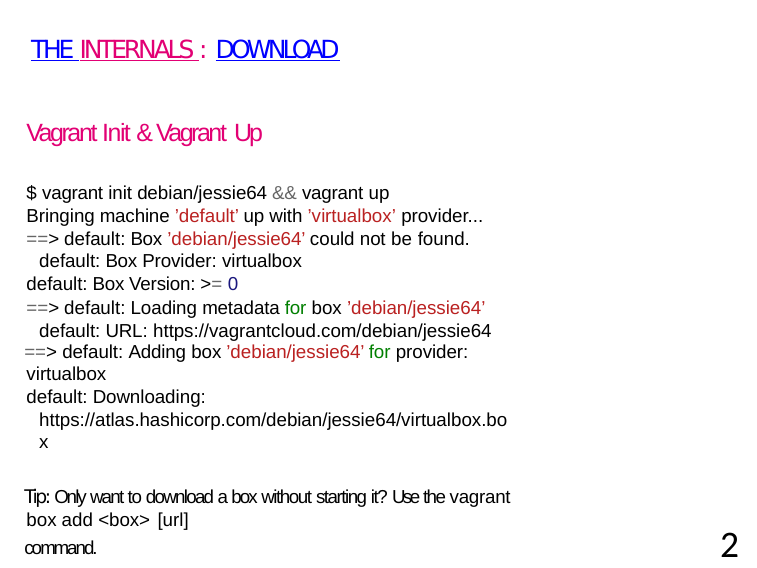

THE INTERNALS : DOWNLOAD

Vagrant Init & Vagrant Up

$ vagrant init debian/jessie64 && vagrant up
Bringing machine ’default’ up with ’virtualbox’ provider...
==> default: Box ’debian/jessie64’ could not be found.  default: Box Provider: virtualbox
default: Box Version: >= 0
==> default: Loading metadata for box ’debian/jessie64’  default: URL: https://vagrantcloud.com/debian/jessie64
==> default: Adding box ’debian/jessie64’ for provider: virtualbox
default: Downloading: https://atlas.hashicorp.com/debian/jessie64/virtualbox.box

Tip: Only want to download a box without starting it? Use the vagrant box add <box> [url]
command.
24